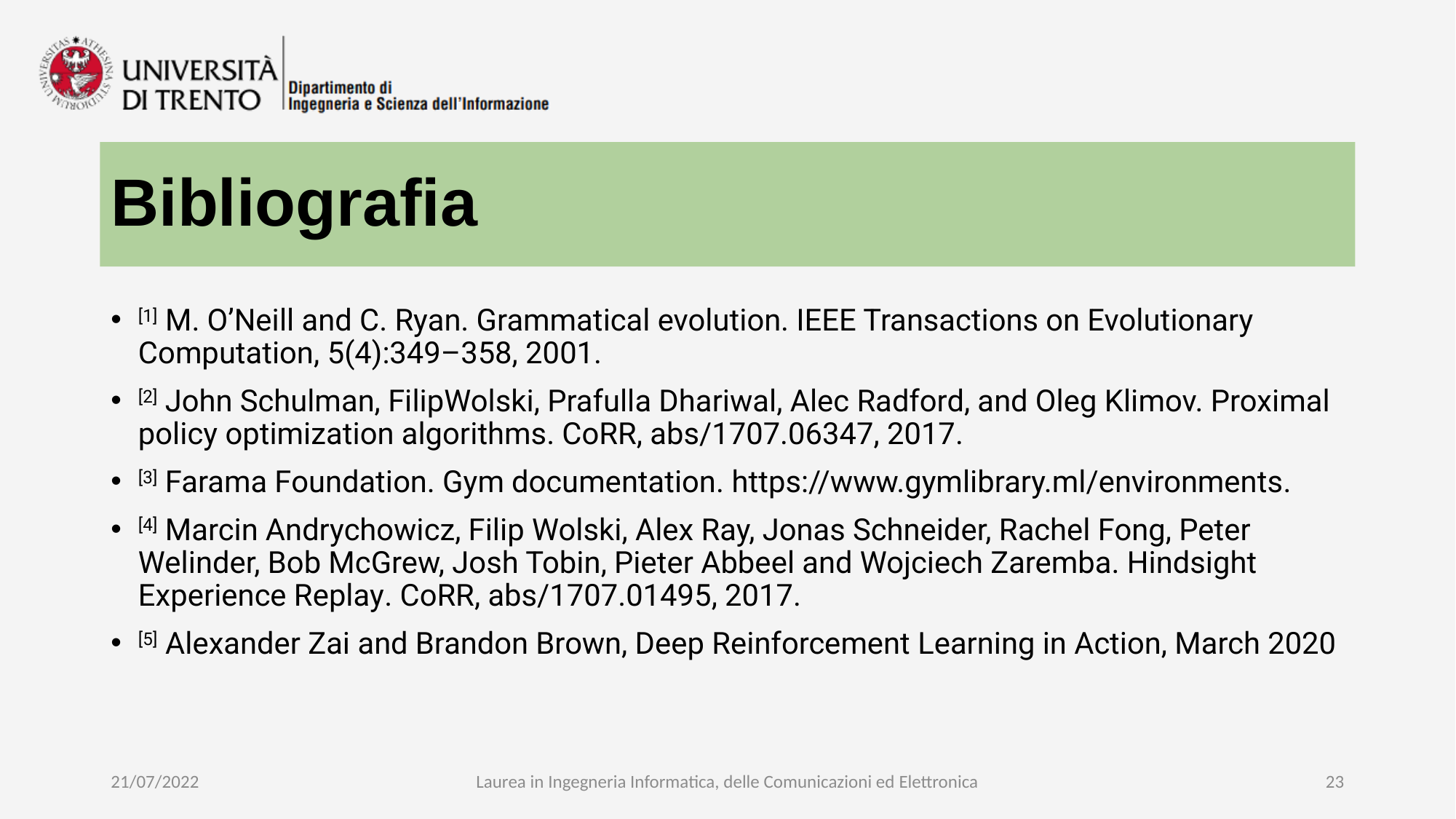

# Bibliografia
[1] M. O’Neill and C. Ryan. Grammatical evolution. IEEE Transactions on Evolutionary Computation, 5(4):349–358, 2001.
[2] John Schulman, FilipWolski, Prafulla Dhariwal, Alec Radford, and Oleg Klimov. Proximal policy optimization algorithms. CoRR, abs/1707.06347, 2017.
[3] Farama Foundation. Gym documentation. https://www.gymlibrary.ml/environments.
[4] Marcin Andrychowicz, Filip Wolski, Alex Ray, Jonas Schneider, Rachel Fong, Peter Welinder, Bob McGrew, Josh Tobin, Pieter Abbeel and Wojciech Zaremba. Hindsight Experience Replay. CoRR, abs/1707.01495, 2017.
[5] Alexander Zai and Brandon Brown, Deep Reinforcement Learning in Action, March 2020

21/07/2022
Laurea in Ingegneria Informatica, delle Comunicazioni ed Elettronica
23